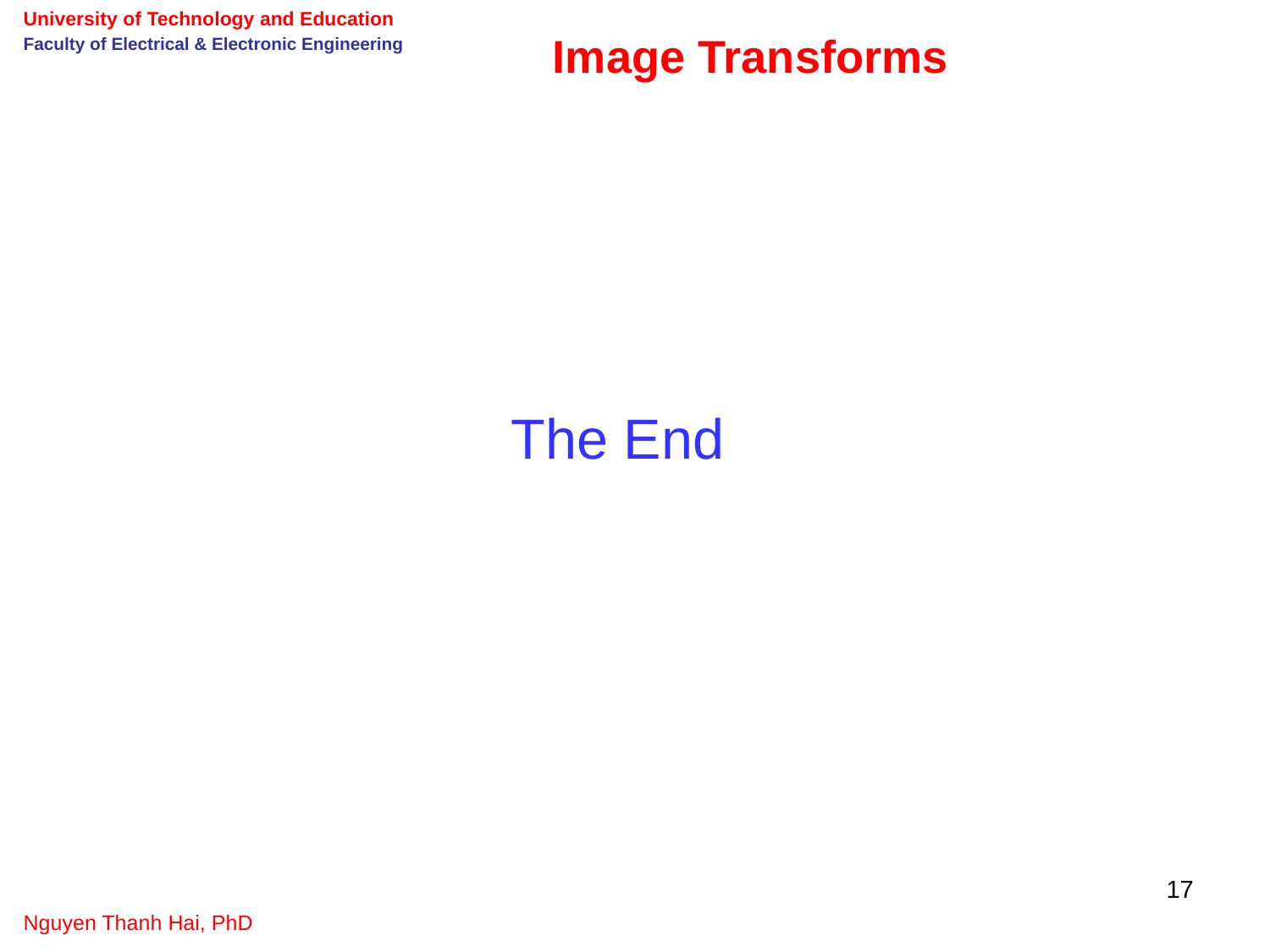

University of Technology and Education
Faculty of Electrical & Electronic Engineering
Image Transforms
The End
17
Nguyen Thanh Hai, PhD